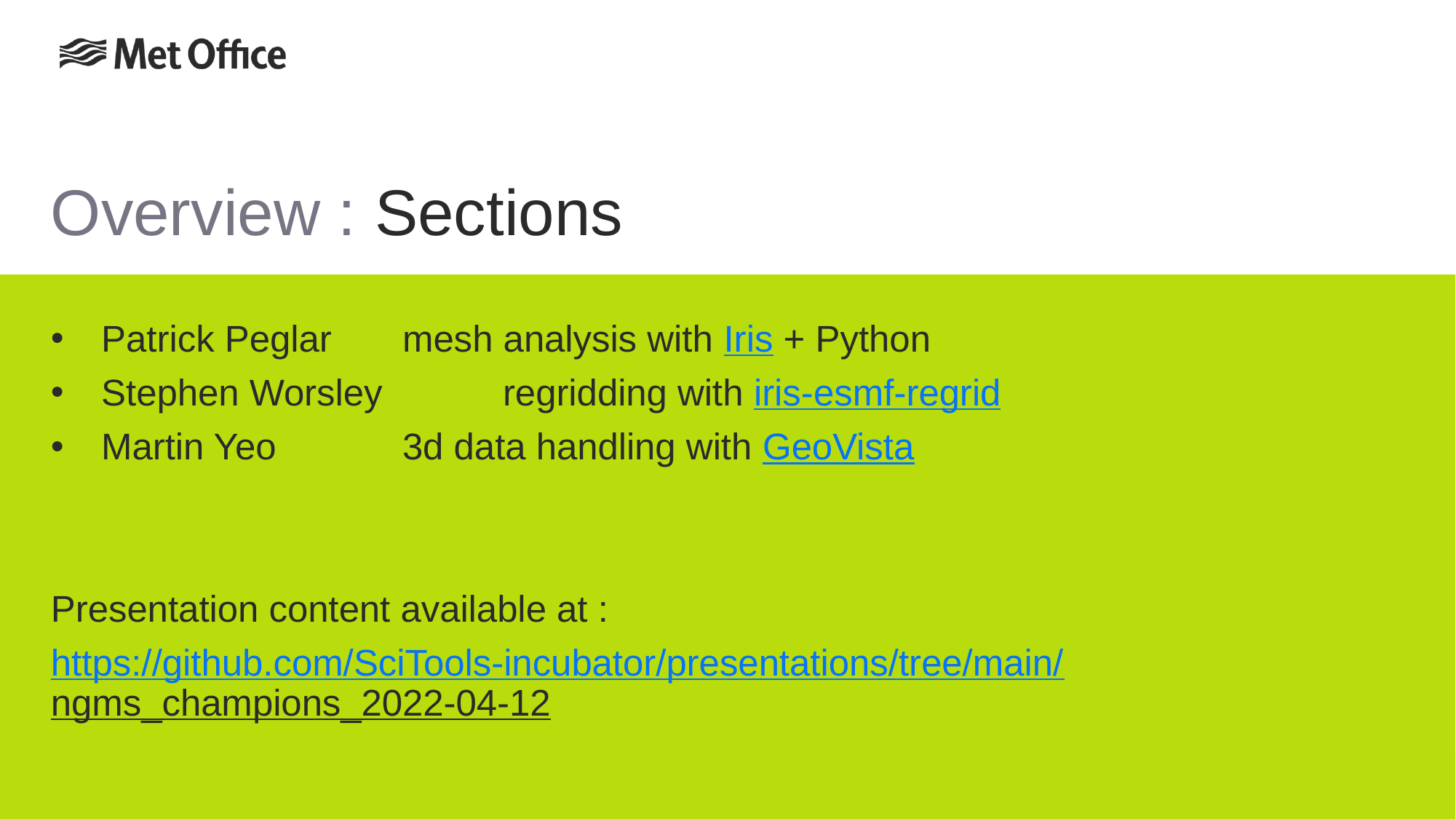

# Overview : Sections
Patrick Peglar  	mesh analysis with Iris + Python
Stephen Worsley  	regridding with iris-esmf-regrid
Martin Yeo  		3d data handling with GeoVista

Presentation content available at :
https://github.com/SciTools-incubator/presentations/tree/main/
ngms_champions_2022-04-12